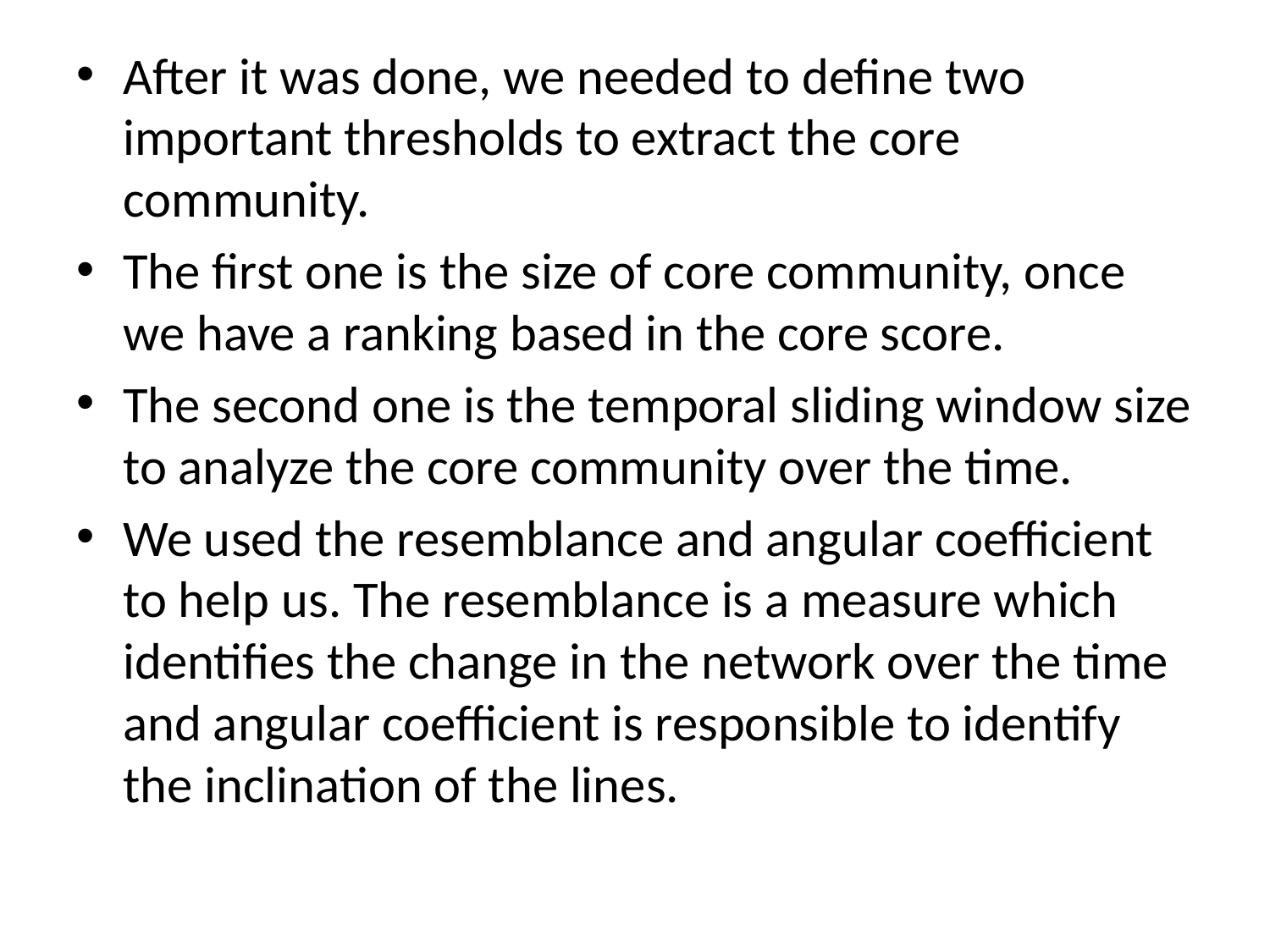

After it was done, we needed to define two important thresholds to extract the core community.
The first one is the size of core community, once we have a ranking based in the core score.
The second one is the temporal sliding window size to analyze the core community over the time.
We used the resemblance and angular coefficient to help us. The resemblance is a measure which identifies the change in the network over the time and angular coefficient is responsible to identify the inclination of the lines.